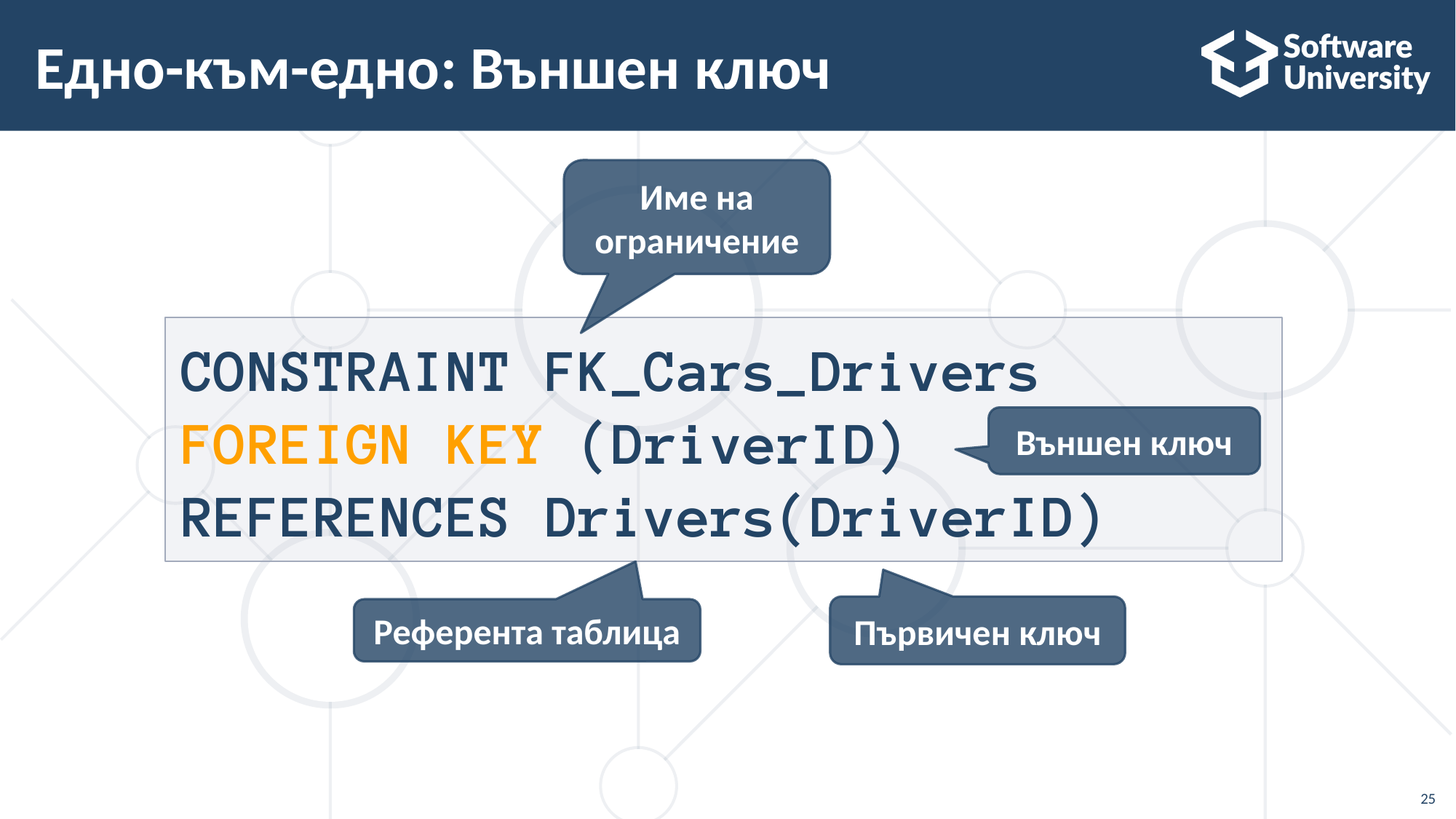

# Едно-към-едно: Външен ключ
Име на ограничение
CONSTRAINT FK_Cars_Drivers
FOREIGN KEY (DriverID)
REFERENCES Drivers(DriverID)
Външен ключ
Първичен ключ
Референта таблица
25